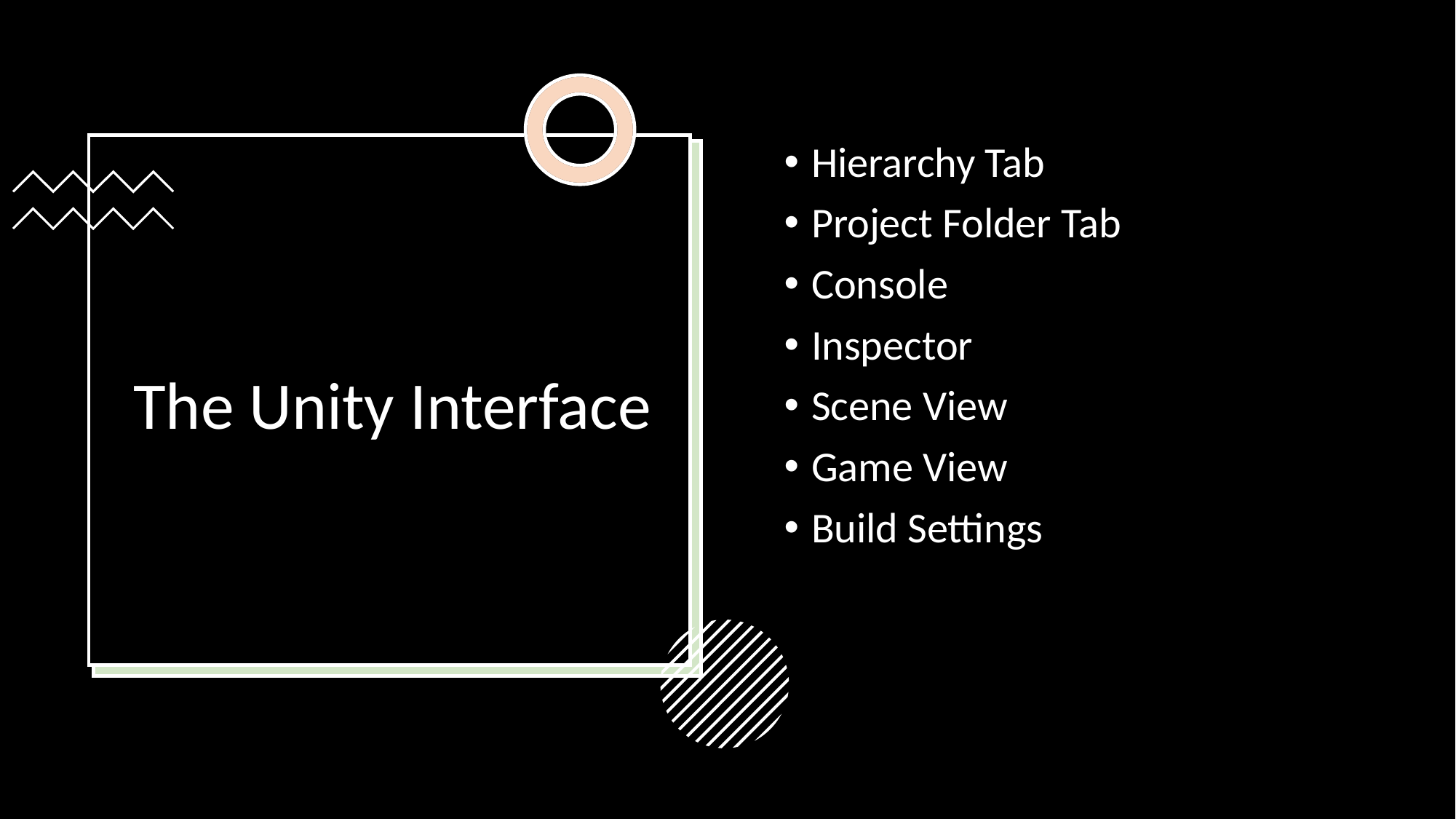

Hierarchy Tab
Project Folder Tab
Console
Inspector
Scene View
Game View
Build Settings

# The Unity Interface